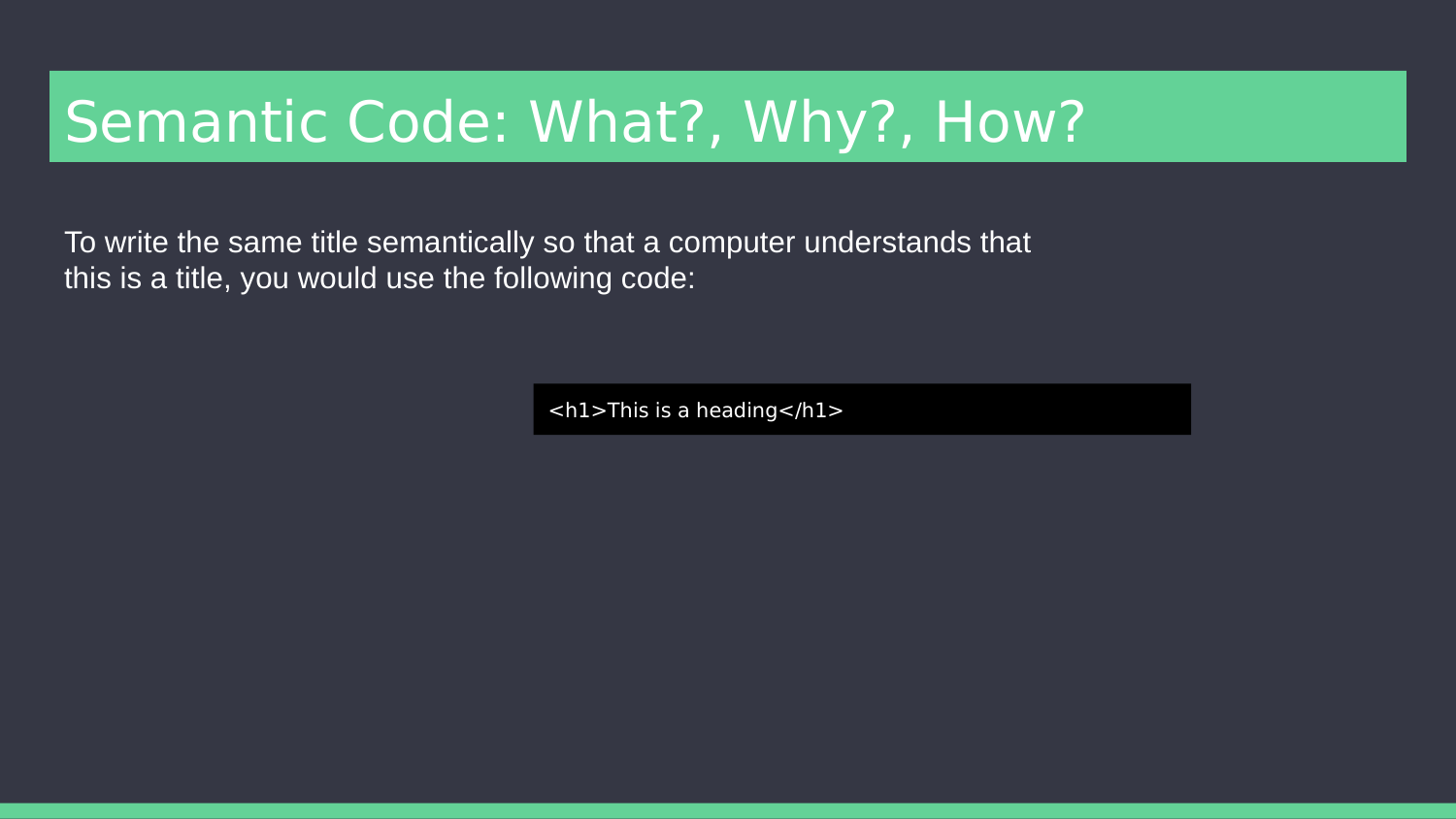

# Semantic Code: What?, Why?, How?
To write the same title semantically so that a computer understands that this is a title, you would use the following code:
<h1>This is a heading</h1>